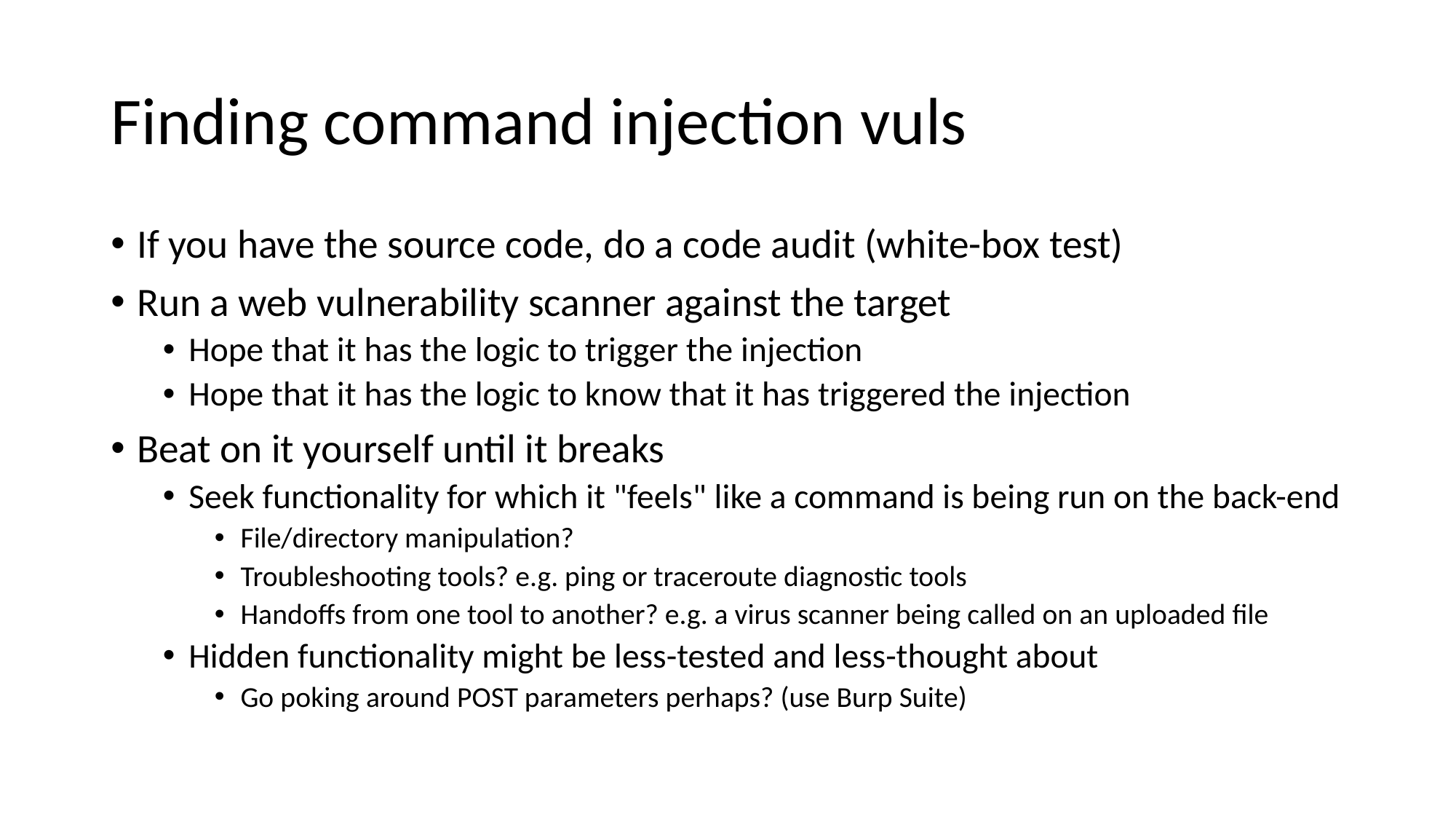

# Finding command injection vuls
If you have the source code, do a code audit (white-box test)
Run a web vulnerability scanner against the target
Hope that it has the logic to trigger the injection
Hope that it has the logic to know that it has triggered the injection
Beat on it yourself until it breaks
Seek functionality for which it "feels" like a command is being run on the back-end
File/directory manipulation?
Troubleshooting tools? e.g. ping or traceroute diagnostic tools
Handoffs from one tool to another? e.g. a virus scanner being called on an uploaded file
Hidden functionality might be less-tested and less-thought about
Go poking around POST parameters perhaps? (use Burp Suite)